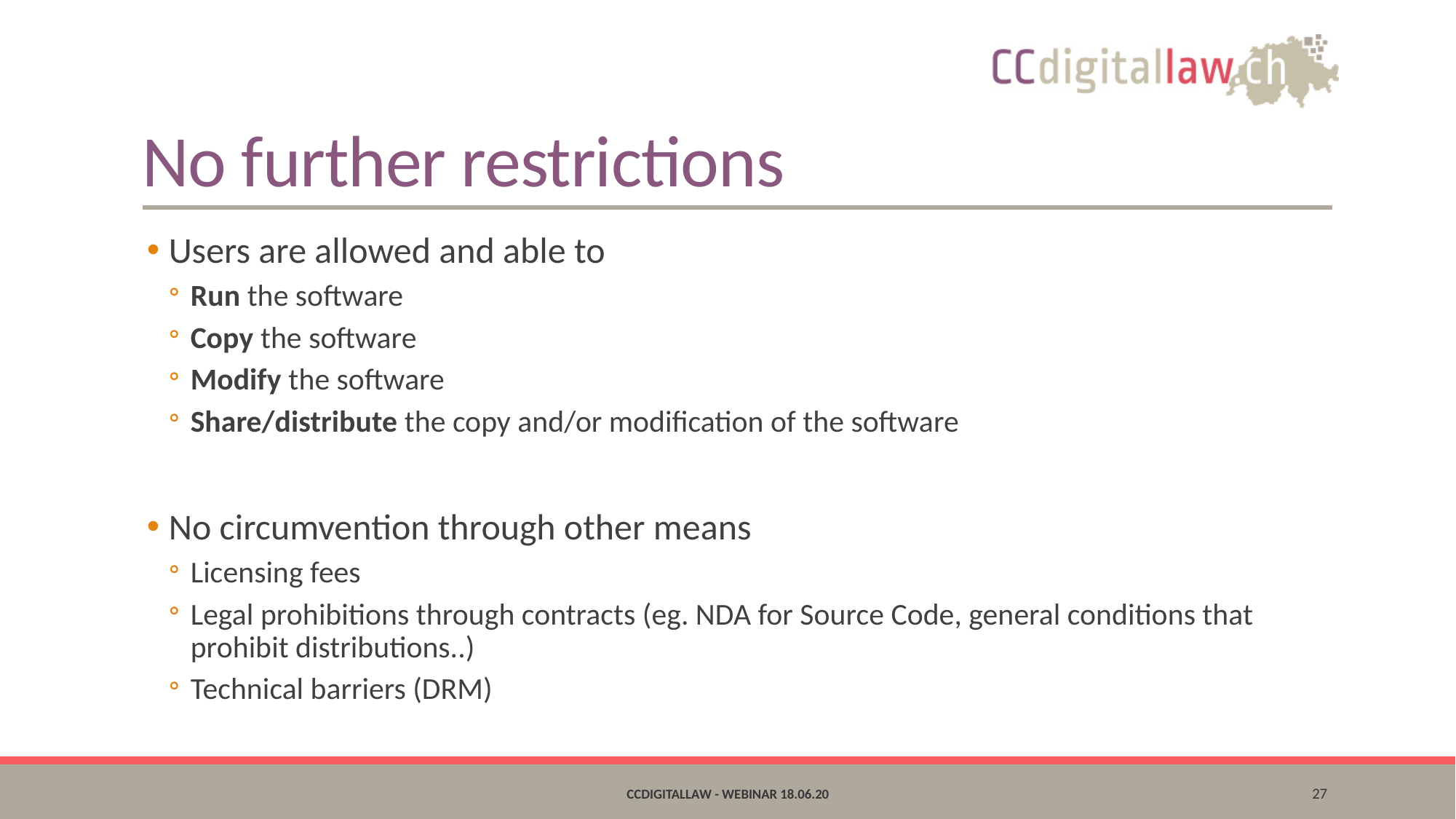

# No further restrictions
Users are allowed and able to
Run the software
Copy the software
Modify the software
Share/distribute the copy and/or modification of the software

No circumvention through other means
Licensing fees
Legal prohibitions through contracts (eg. NDA for Source Code, general conditions that prohibit distributions..)
Technical barriers (DRM)

CCdigitallaw - Webinar 18.06.20
27